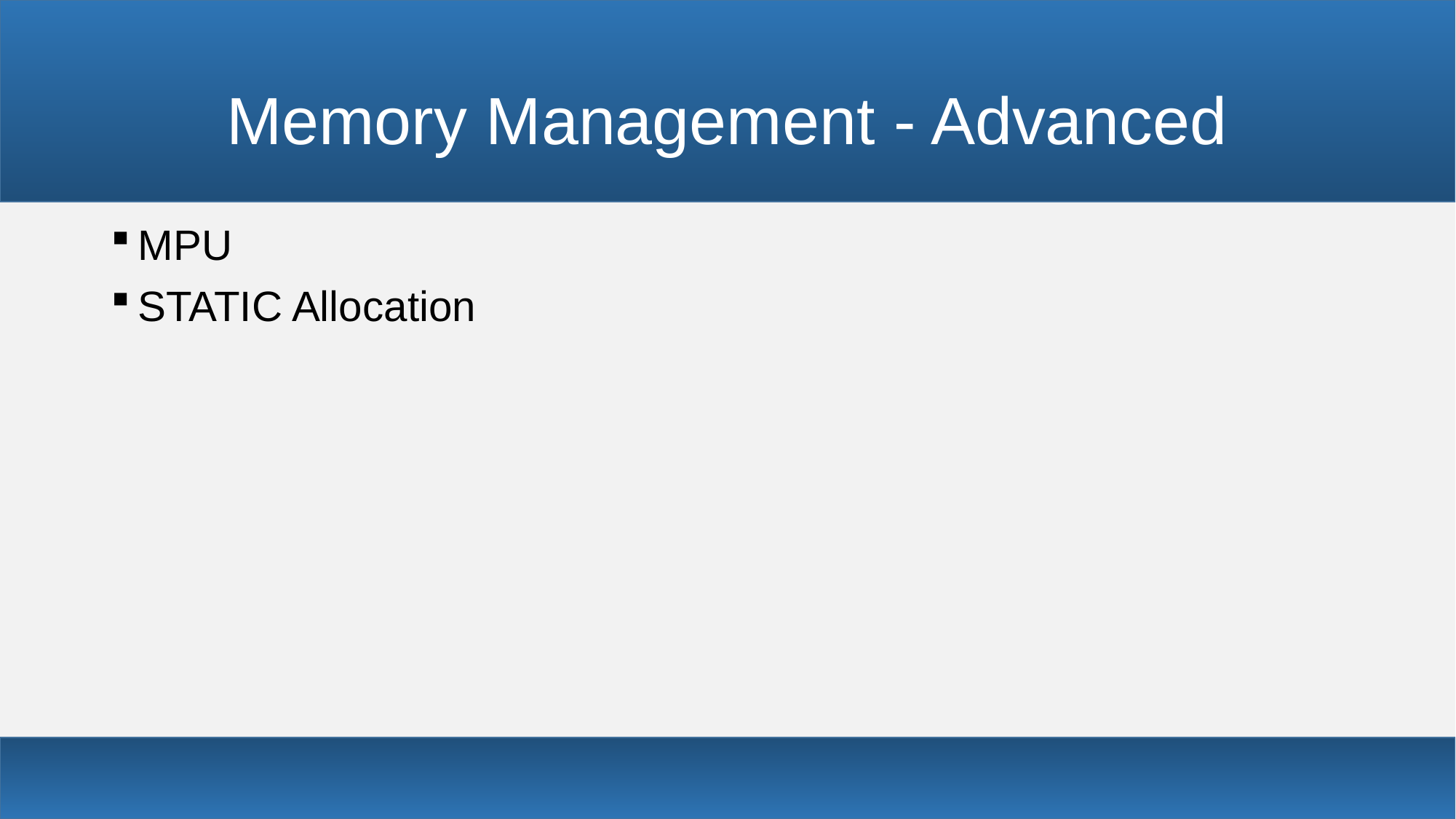

# Memory Management - Advanced
MPU
STATIC Allocation